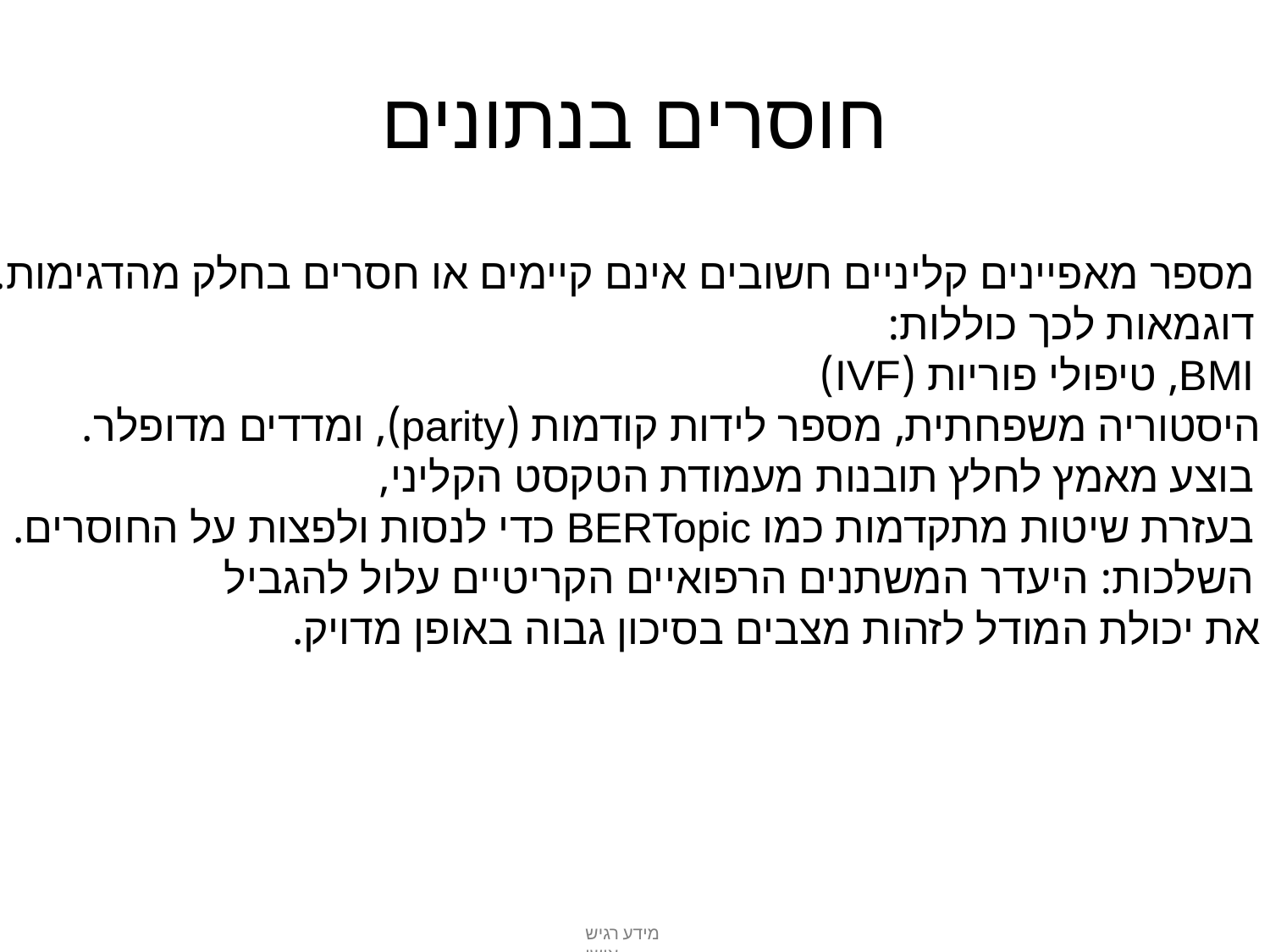

# חוסרים בנתונים
מספר מאפיינים קליניים חשובים אינם קיימים או חסרים בחלק מהדגימות.
דוגמאות לכך כוללות:
BMI, טיפולי פוריות (IVF)
   היסטוריה משפחתית, מספר לידות קודמות (parity), ומדדים מדופלר.
בוצע מאמץ לחלץ תובנות מעמודת הטקסט הקליני,
בעזרת שיטות מתקדמות כמו BERTopic כדי לנסות ולפצות על החוסרים.
השלכות: היעדר המשתנים הרפואיים הקריטיים עלול להגביל
   את יכולת המודל לזהות מצבים בסיכון גבוה באופן מדויק.